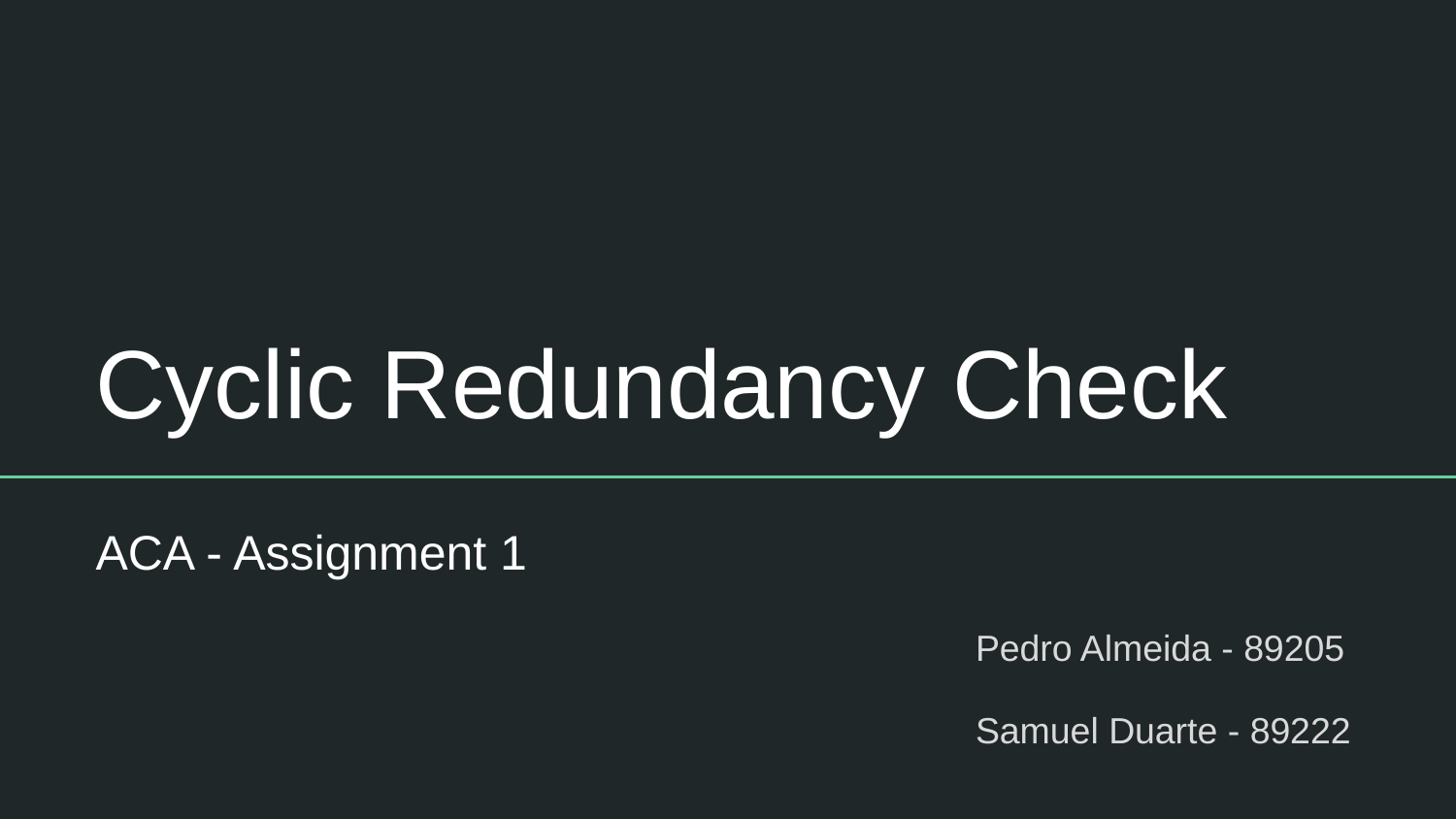

# Cyclic Redundancy Check
ACA - Assignment 1
Pedro Almeida - 89205
Samuel Duarte - 89222